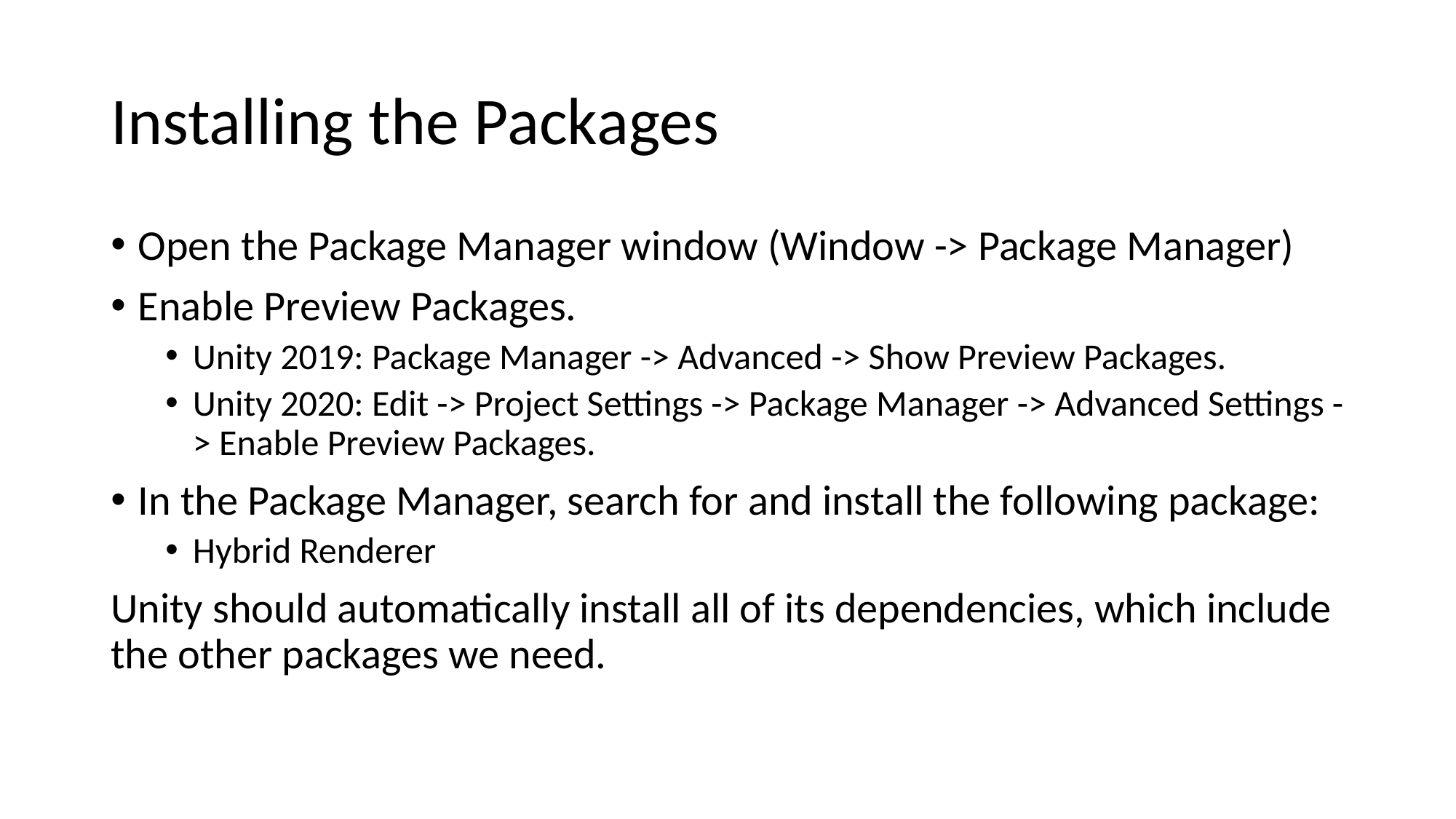

# Installing the Packages
Open the Package Manager window (Window -> Package Manager)
Enable Preview Packages.
Unity 2019: Package Manager -> Advanced -> Show Preview Packages.
Unity 2020: Edit -> Project Settings -> Package Manager -> Advanced Settings -> Enable Preview Packages.
In the Package Manager, search for and install the following package:
Hybrid Renderer
Unity should automatically install all of its dependencies, which include the other packages we need.